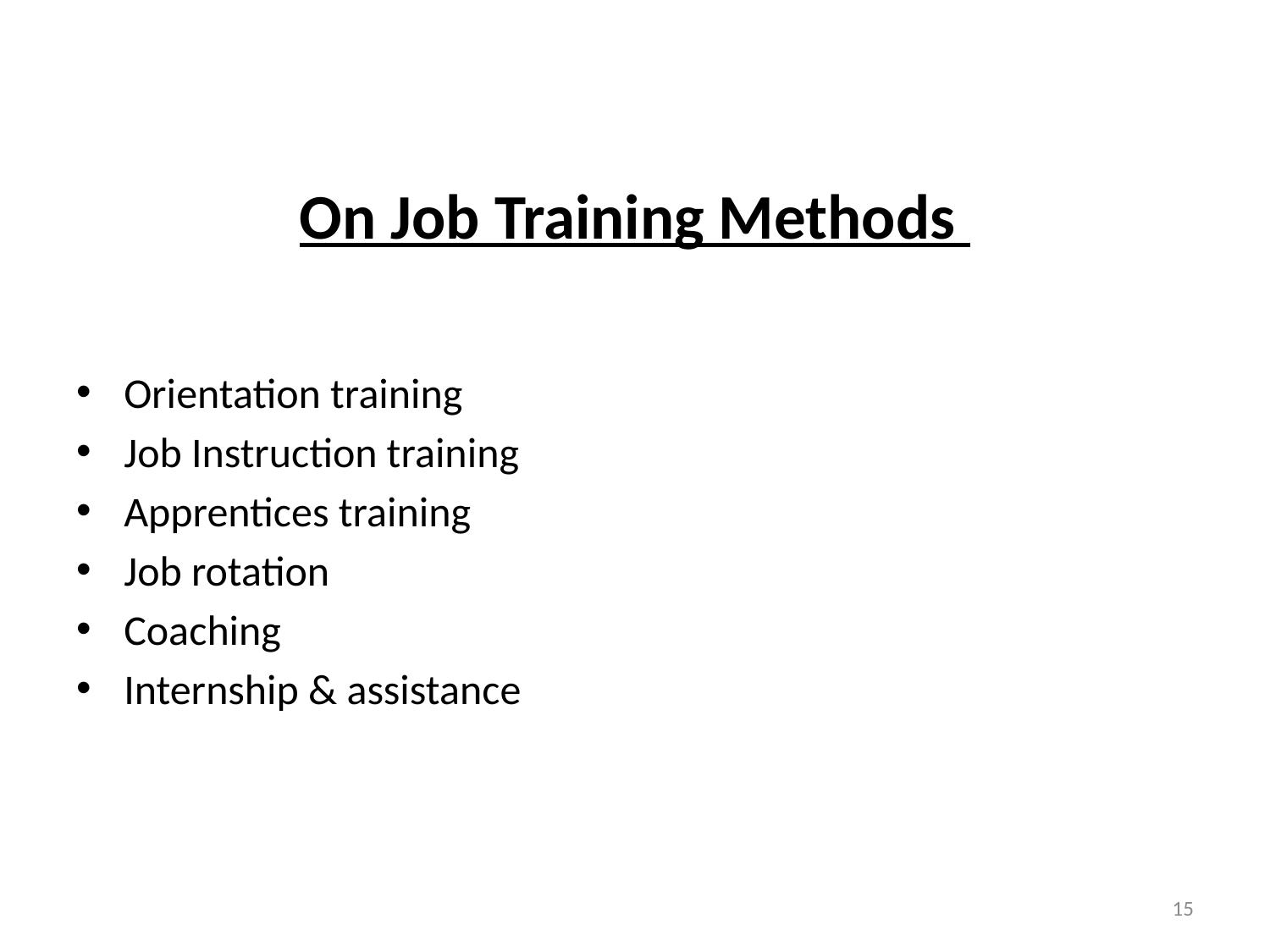

# On Job Training Methods
Orientation training
Job Instruction training
Apprentices training
Job rotation
Coaching
Internship & assistance
15